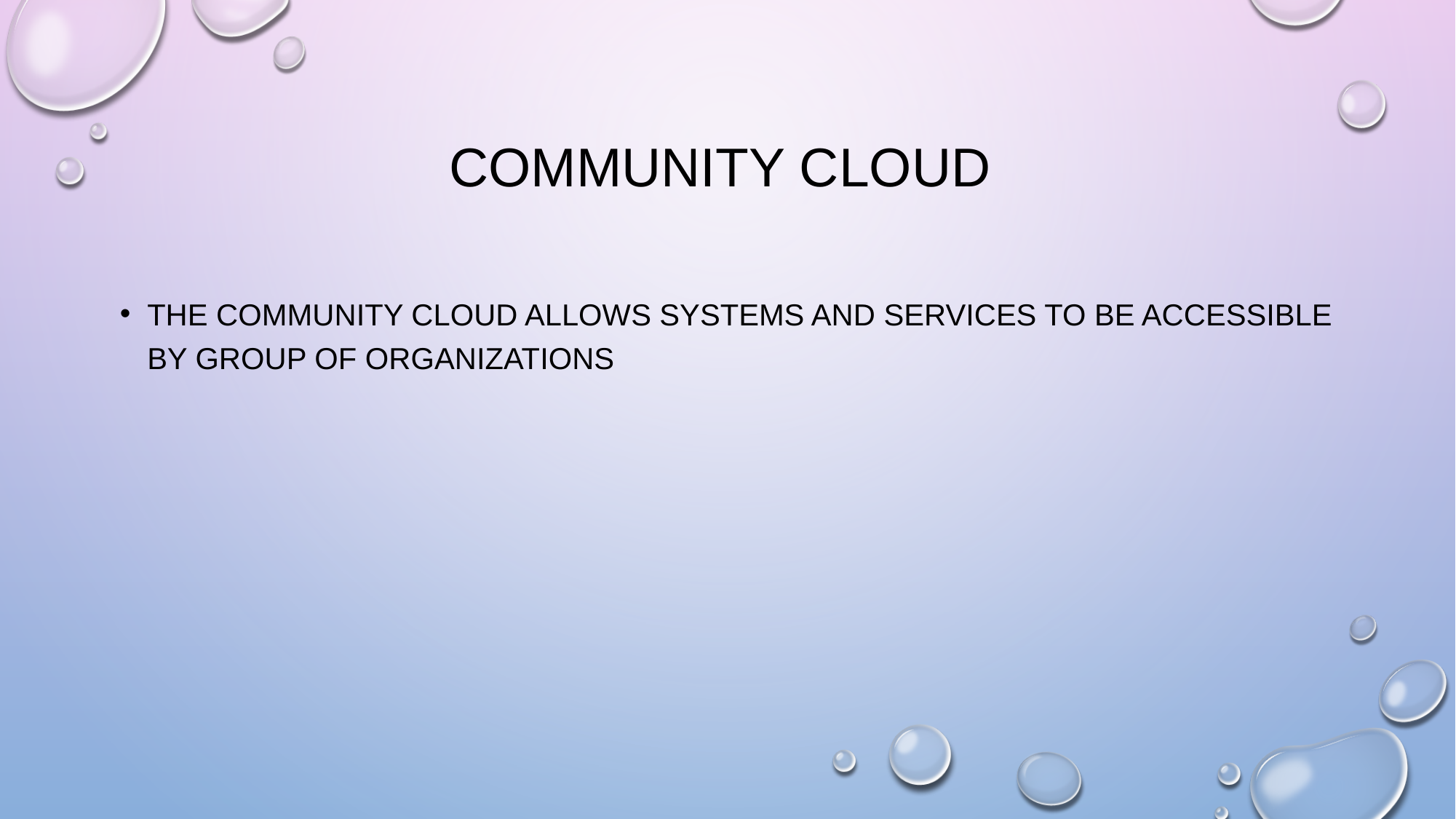

# COMMUNITY CLOUD
The Community Cloud allows systems and services to be accessible by group of organizations